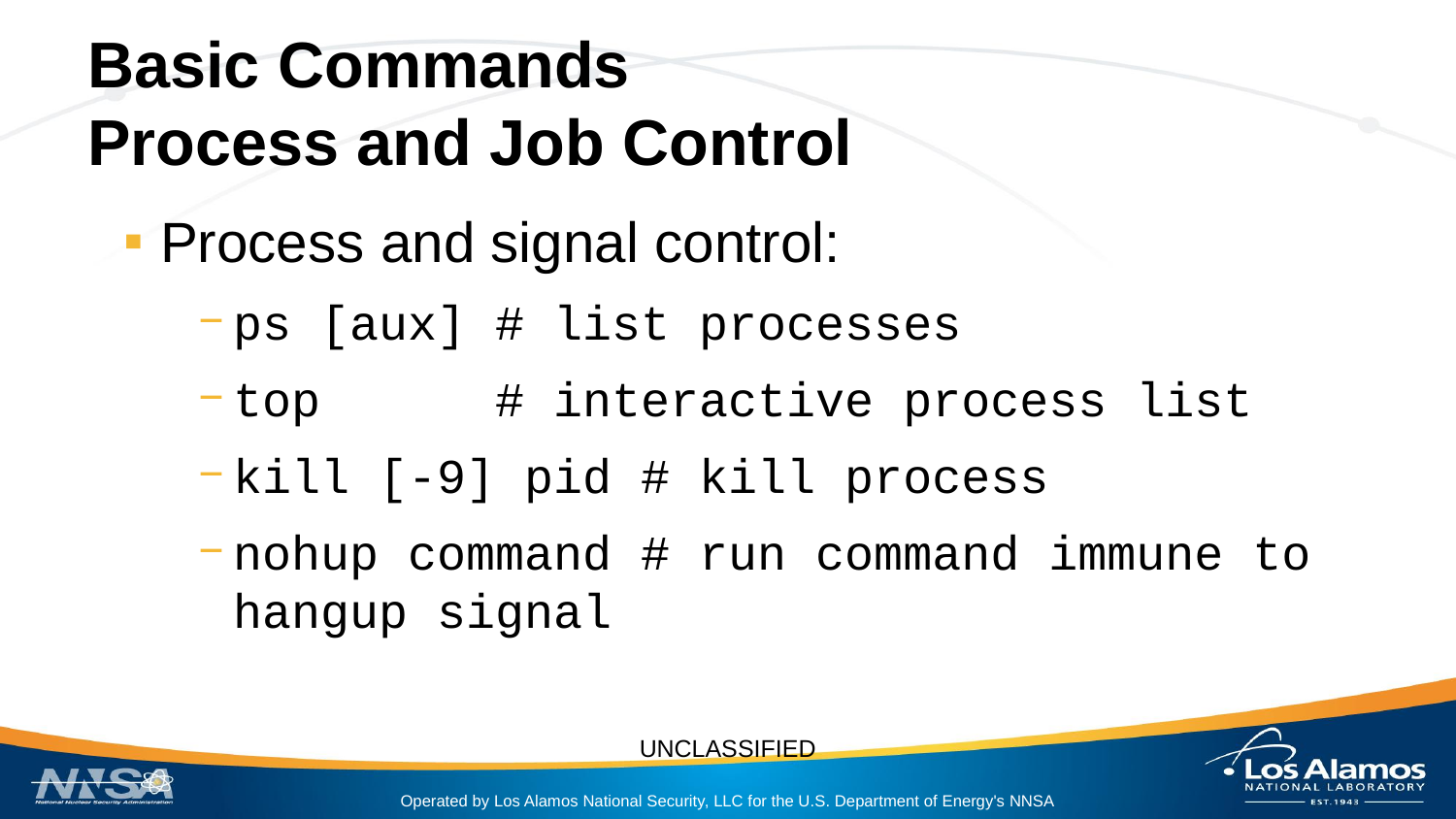

# Basic Commands
Process and Job Control
Process and signal control:
ps [aux] # list processes
top      # interactive process list
kill [-9] pid # kill process
nohup command # run command immune to hangup signal